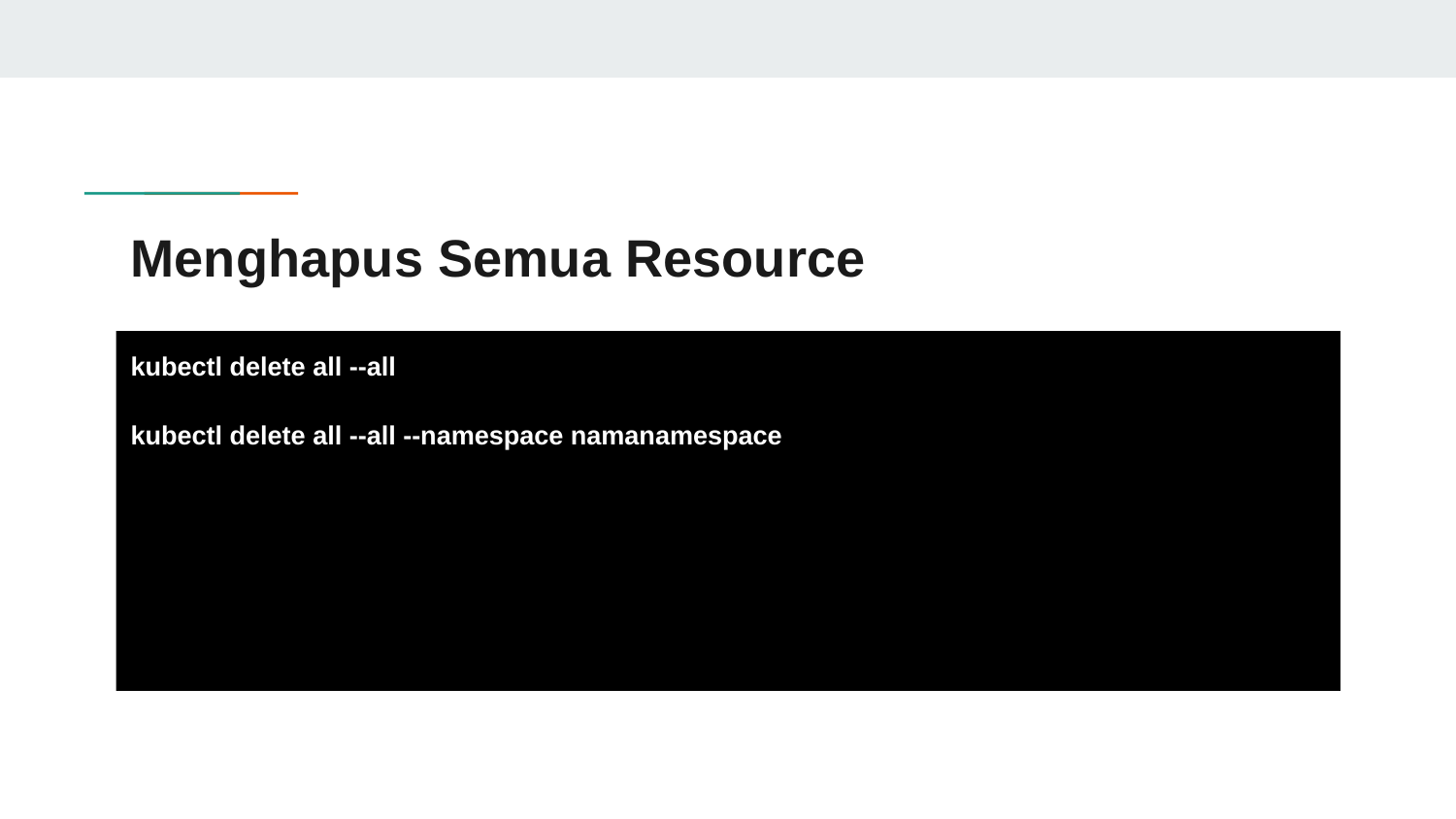

# Menghapus Semua Resource

kubectl delete all --all
kubectl delete all --all --namespace namanamespace